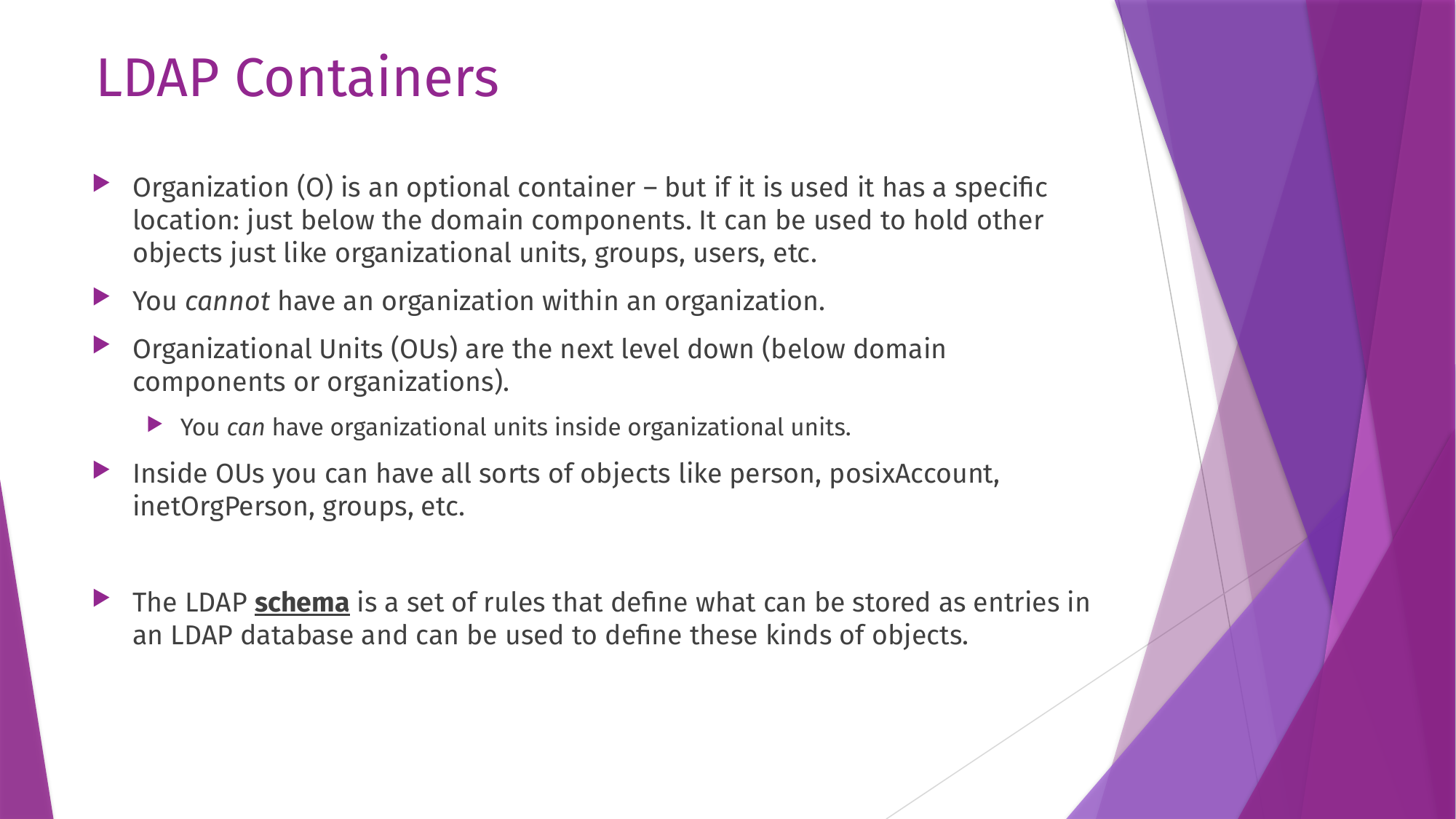

# LDAP Containers
Organization (O) is an optional container – but if it is used it has a specific location: just below the domain components. It can be used to hold other objects just like organizational units, groups, users, etc.
You cannot have an organization within an organization.
Organizational Units (OUs) are the next level down (below domain components or organizations).
You can have organizational units inside organizational units.
Inside OUs you can have all sorts of objects like person, posixAccount, inetOrgPerson, groups, etc.

The LDAP schema is a set of rules that define what can be stored as entries in an LDAP database and can be used to define these kinds of objects.